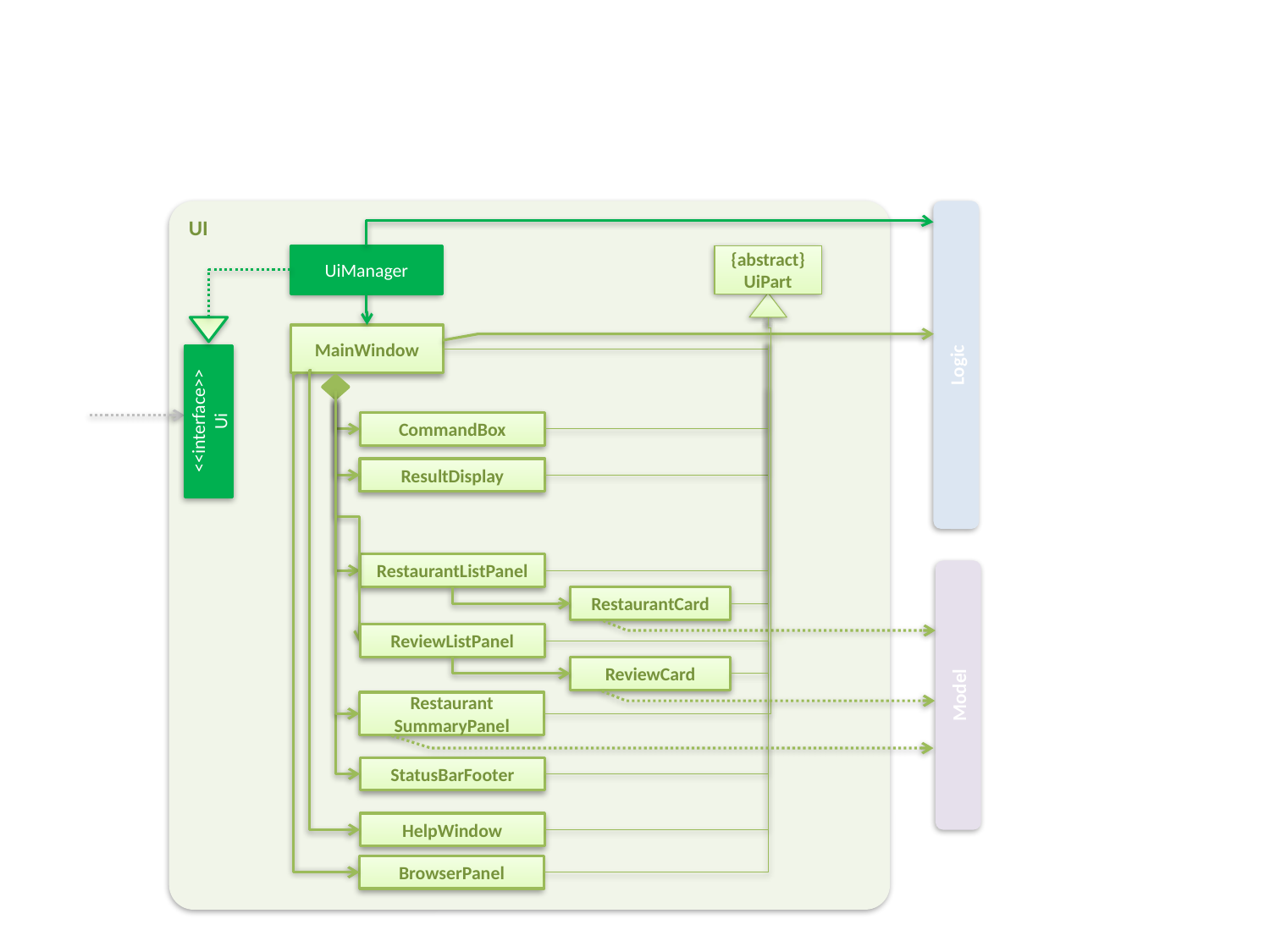

UI
UiManager
{abstract}
UiPart

MainWindow

Logic

<<interface>>
Ui
CommandBox
ResultDisplay
RestaurantListPanel
RestaurantCard

ReviewListPanel
ReviewCard
Model

Restaurant
SummaryPanel

StatusBarFooter
HelpWindow
BrowserPanel